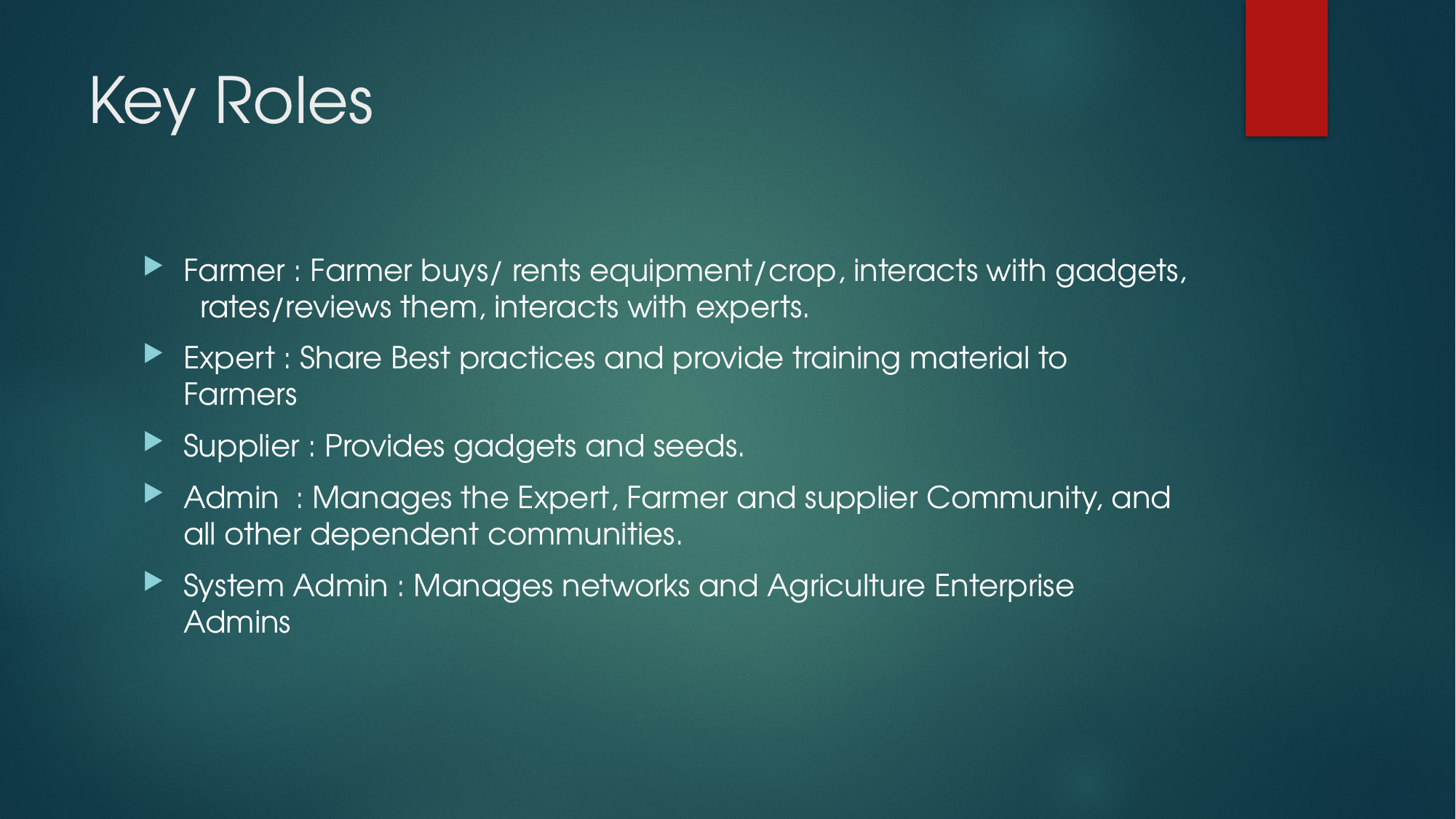

# Key Roles
Farmer : Farmer buys/ rents equipment/crop, interacts with gadgets,   rates/reviews them, interacts with experts.
Expert : Share Best practices and provide training material to Farmers
Supplier : Provides gadgets and seeds.
Admin  : Manages the Expert, Farmer and supplier Community, and all other dependent communities.
System Admin : Manages networks and Agriculture Enterprise Admins